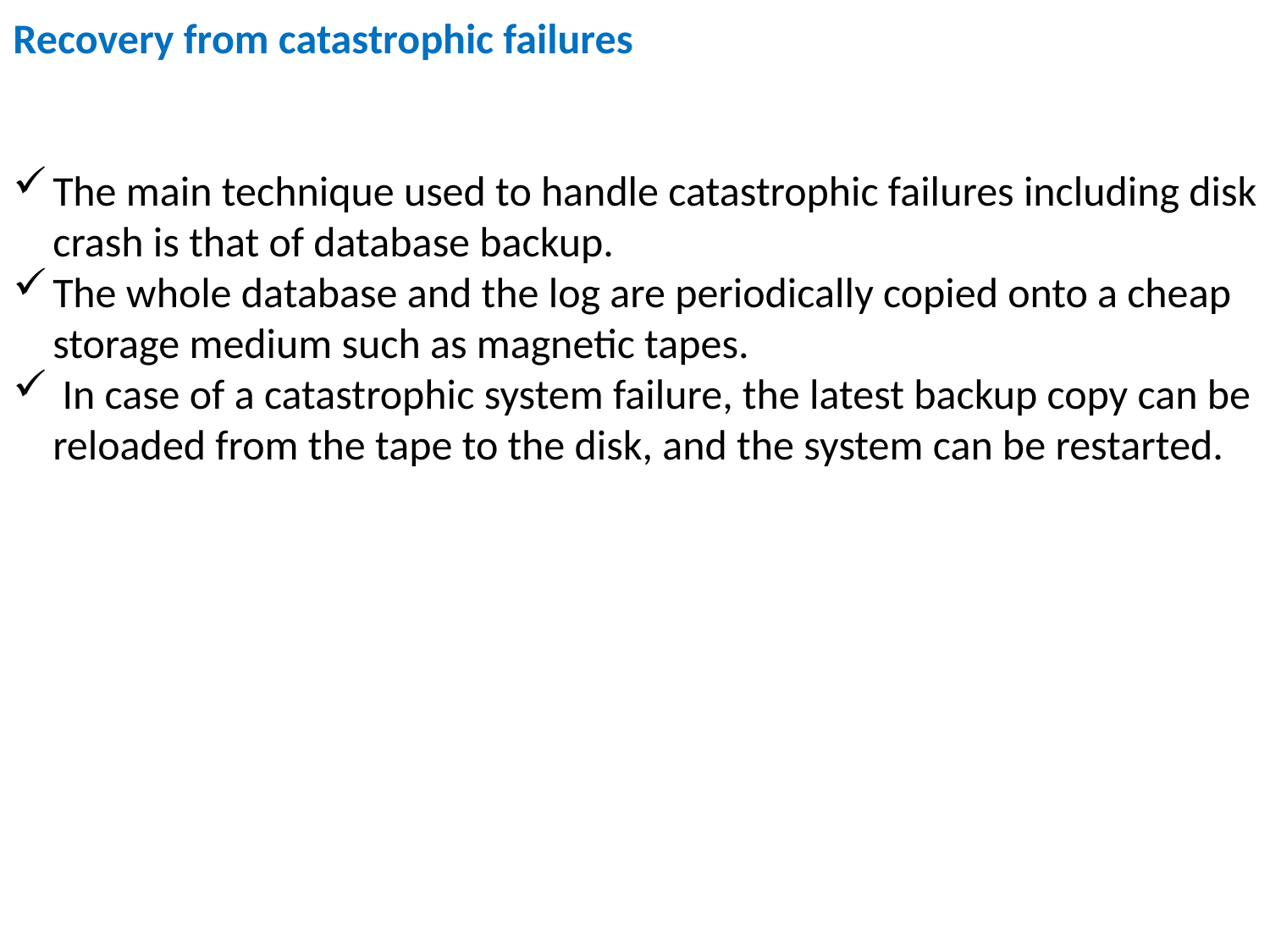

Recovery from catastrophic failures

The main technique used to handle catastrophic failures including disk crash is that of database backup.
The whole database and the log are periodically copied onto a cheap storage medium such as magnetic tapes.
 In case of a catastrophic system failure, the latest backup copy can be reloaded from the tape to the disk, and the system can be restarted.